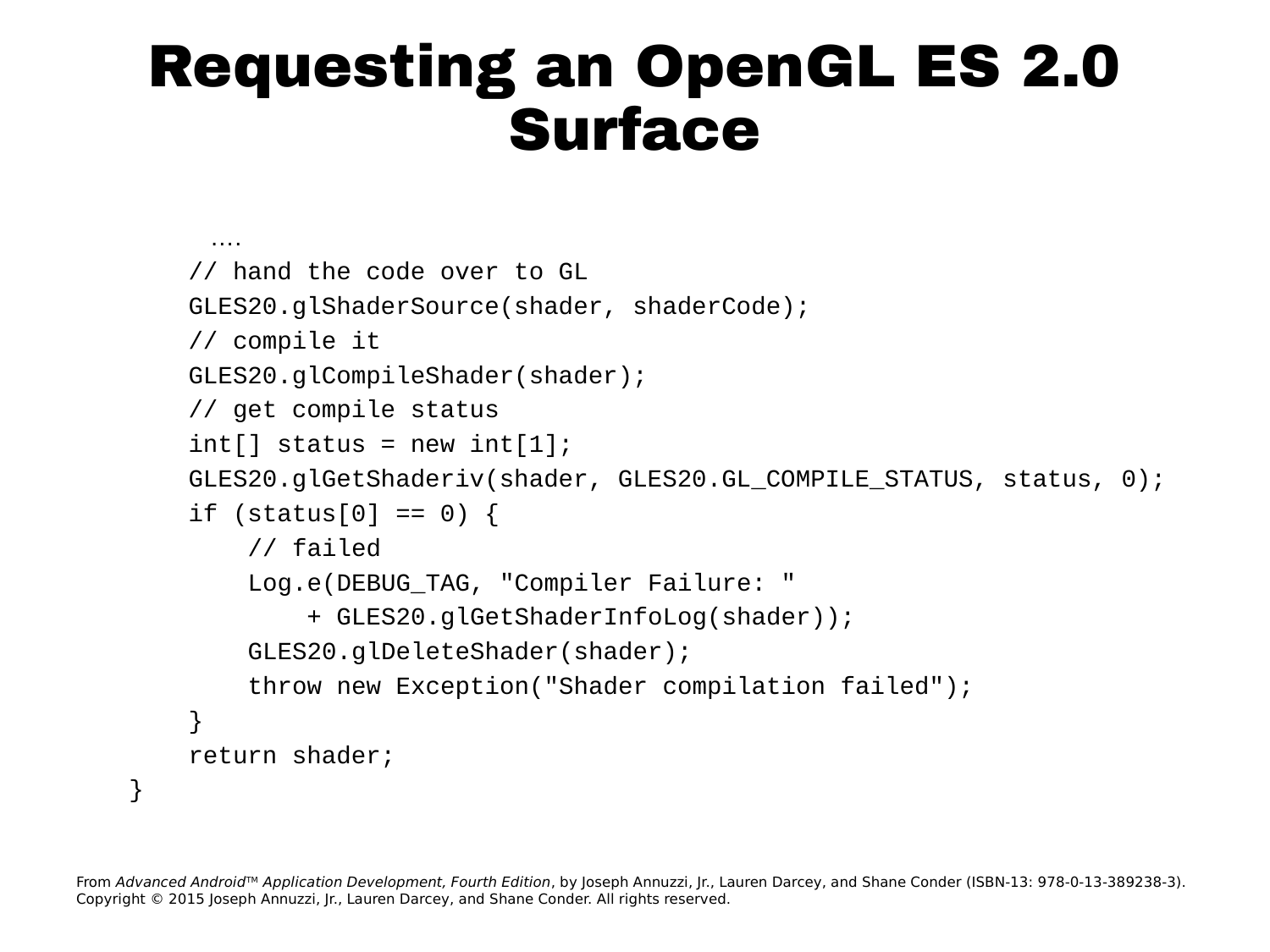

# Requesting an OpenGL ES 2.0 Surface

    ….
    // hand the code over to GL
    GLES20.glShaderSource(shader, shaderCode);
    // compile it
    GLES20.glCompileShader(shader);
    // get compile status
    int[] status = new int[1];
    GLES20.glGetShaderiv(shader, GLES20.GL_COMPILE_STATUS, status, 0);
    if (status[0] == 0) {
        // failed
        Log.e(DEBUG_TAG, "Compiler Failure: "
            + GLES20.glGetShaderInfoLog(shader));
        GLES20.glDeleteShader(shader);
        throw new Exception("Shader compilation failed");
    }
    return shader;
}
From Advanced AndroidTM Application Development, Fourth Edition, by Joseph Annuzzi, Jr., Lauren Darcey, and Shane Conder (ISBN-13: 978-0-13-389238-3). Copyright © 2015 Joseph Annuzzi, Jr., Lauren Darcey, and Shane Conder. All rights reserved.